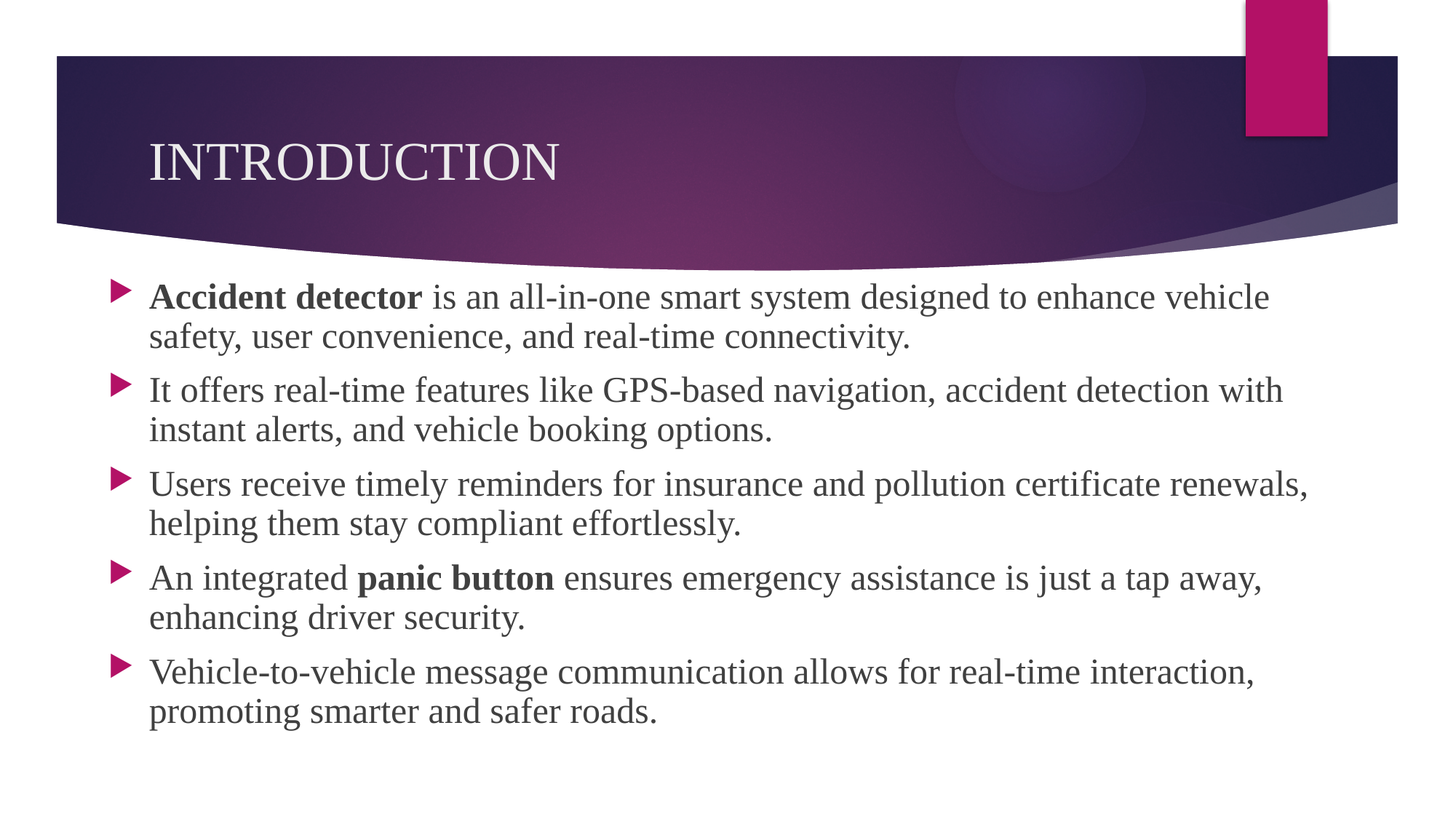

# INTRODUCTION
Accident detector is an all-in-one smart system designed to enhance vehicle safety, user convenience, and real-time connectivity.
It offers real-time features like GPS-based navigation, accident detection with instant alerts, and vehicle booking options.
Users receive timely reminders for insurance and pollution certificate renewals, helping them stay compliant effortlessly.
An integrated panic button ensures emergency assistance is just a tap away, enhancing driver security.
Vehicle-to-vehicle message communication allows for real-time interaction, promoting smarter and safer roads.